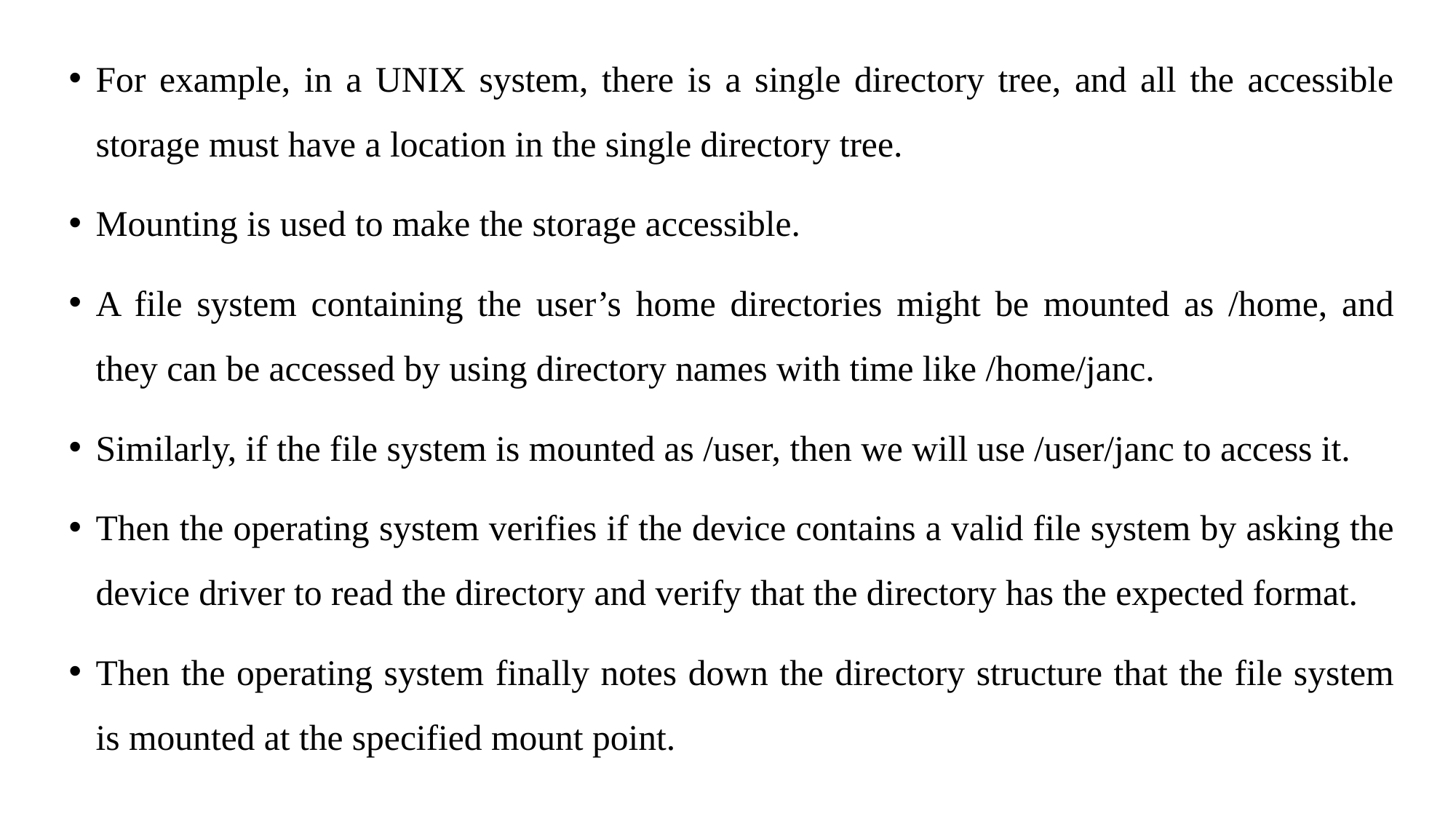

For example, in a UNIX system, there is a single directory tree, and all the accessible storage must have a location in the single directory tree.
Mounting is used to make the storage accessible.
A file system containing the user’s home directories might be mounted as /home, and they can be accessed by using directory names with time like /home/janc.
Similarly, if the file system is mounted as /user, then we will use /user/janc to access it.
Then the operating system verifies if the device contains a valid file system by asking the device driver to read the directory and verify that the directory has the expected format.
Then the operating system finally notes down the directory structure that the file system is mounted at the specified mount point.